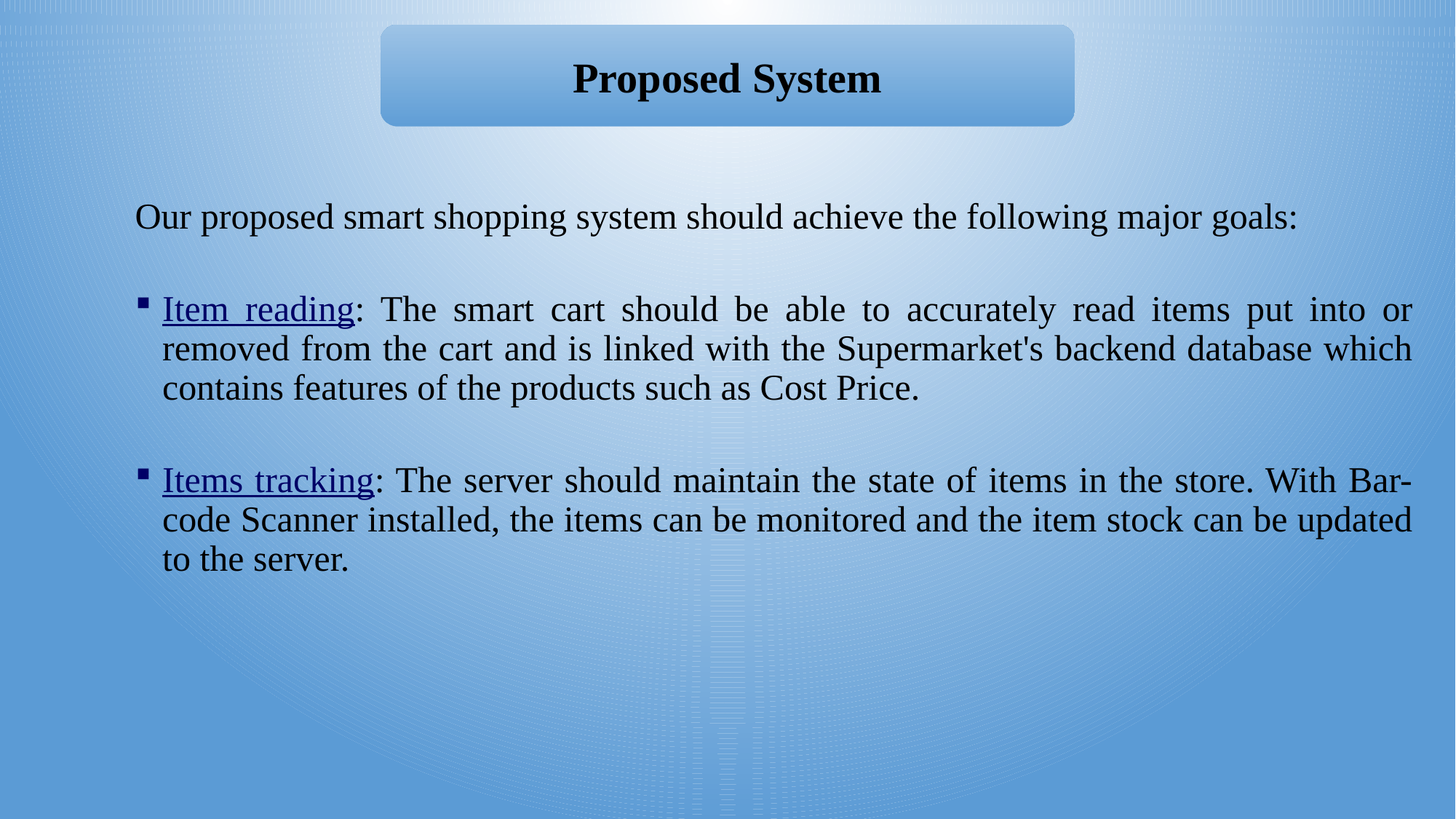

Proposed System
Our proposed smart shopping system should achieve the following major goals:

Item reading: The smart cart should be able to accurately read items put into or removed from the cart and is linked with the Supermarket's backend database which contains features of the products such as Cost Price.

Items tracking: The server should maintain the state of items in the store. With Bar-code Scanner installed, the items can be monitored and the item stock can be updated to the server.